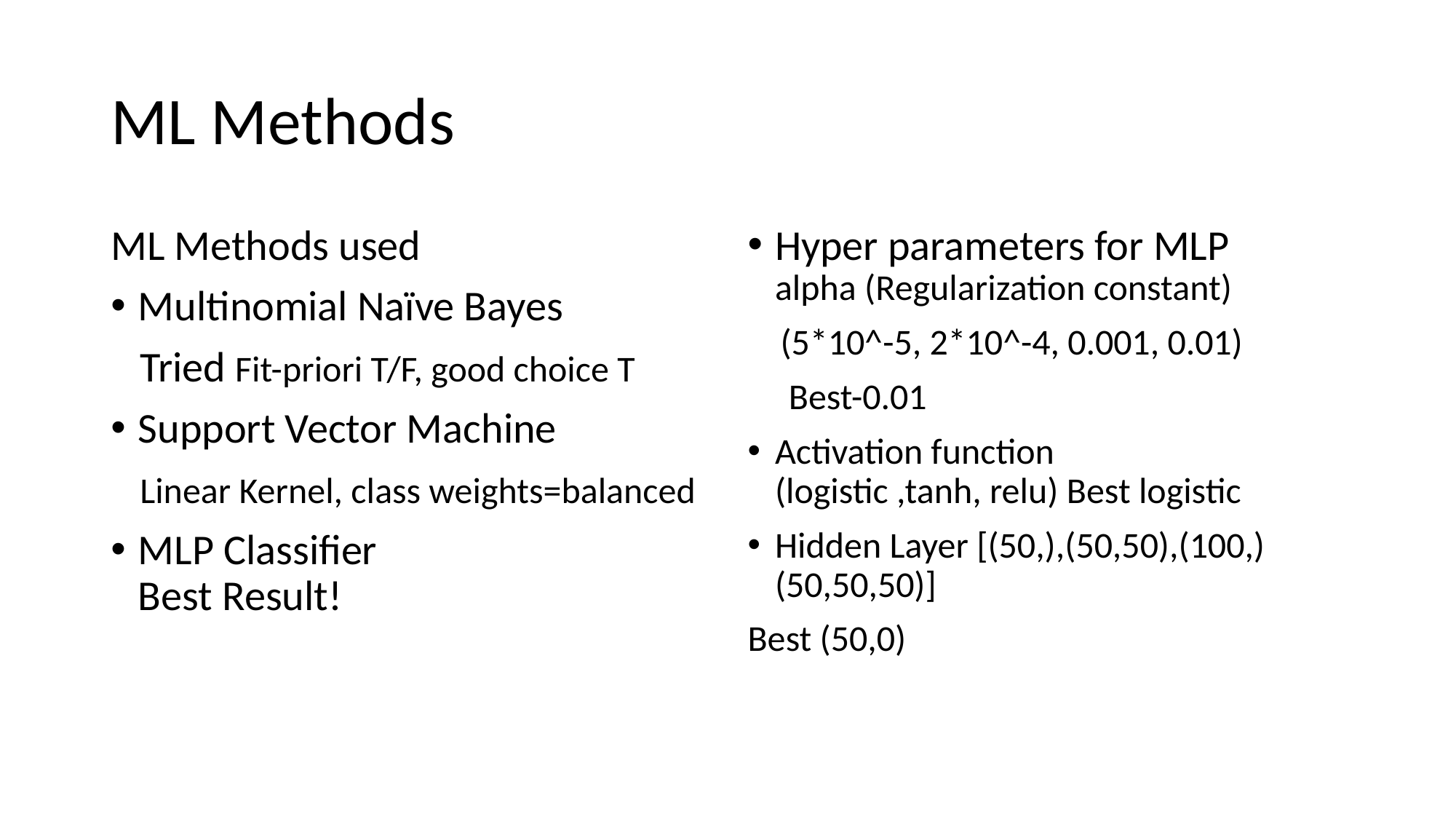

# ML Methods
ML Methods used
Multinomial Naïve Bayes
   Tried Fit-priori T/F, good choice T
Support Vector Machine
   Linear Kernel, class weights=balanced
MLP Classifier
Best Result!

Hyper parameters for MLP
alpha (Regularization constant)
    (5*10^-5, 2*10^-4, 0.001, 0.01)
     Best-0.01
Activation function
(logistic ,tanh, relu) Best logistic
Hidden Layer [(50,),(50,50),(100,)(50,50,50)]
Best (50,0)